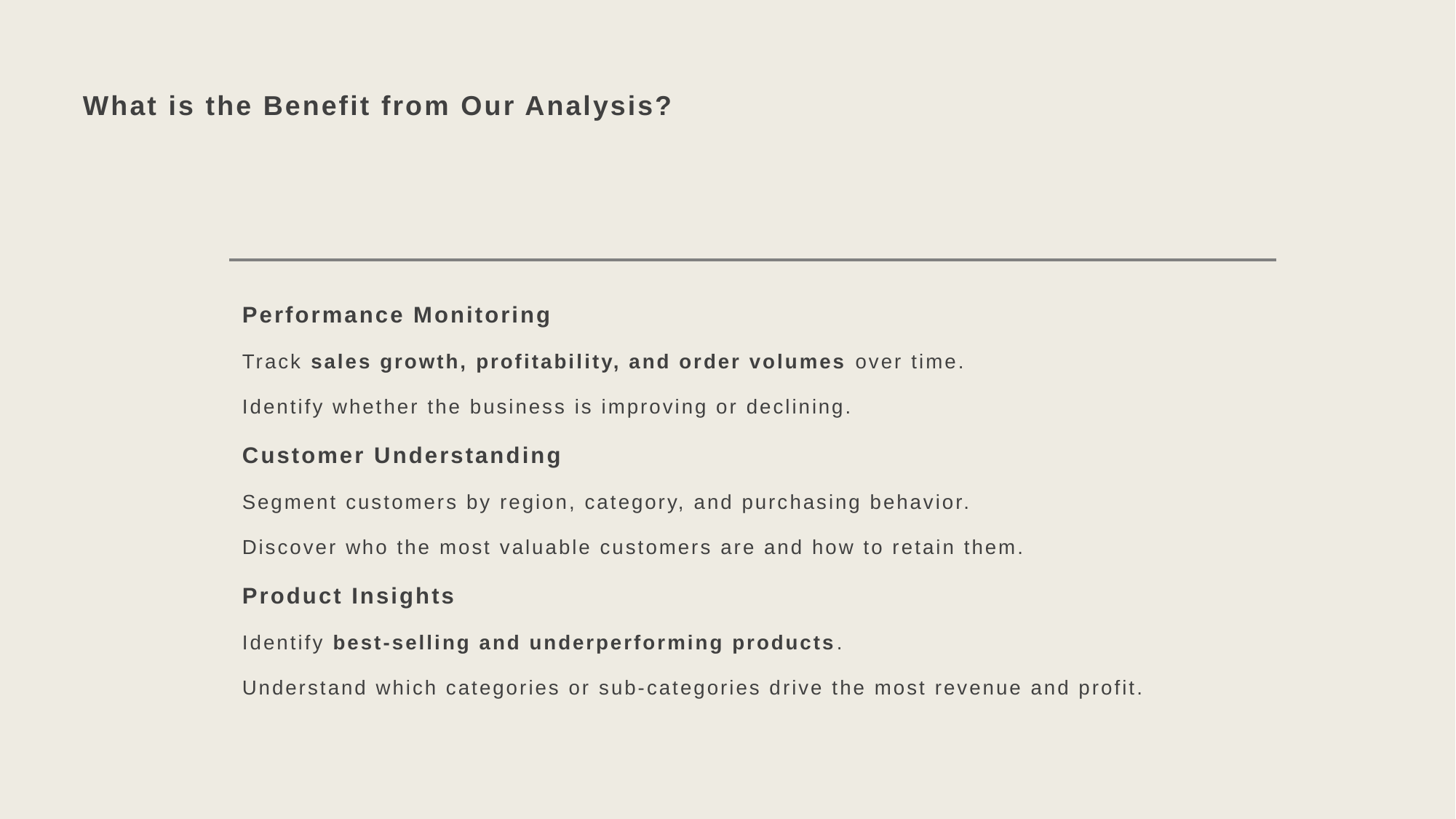

# What is the Benefit from Our Analysis?
Performance Monitoring
Track sales growth, profitability, and order volumes over time.
Identify whether the business is improving or declining.
Customer Understanding
Segment customers by region, category, and purchasing behavior.
Discover who the most valuable customers are and how to retain them.
Product Insights
Identify best-selling and underperforming products.
Understand which categories or sub-categories drive the most revenue and profit.